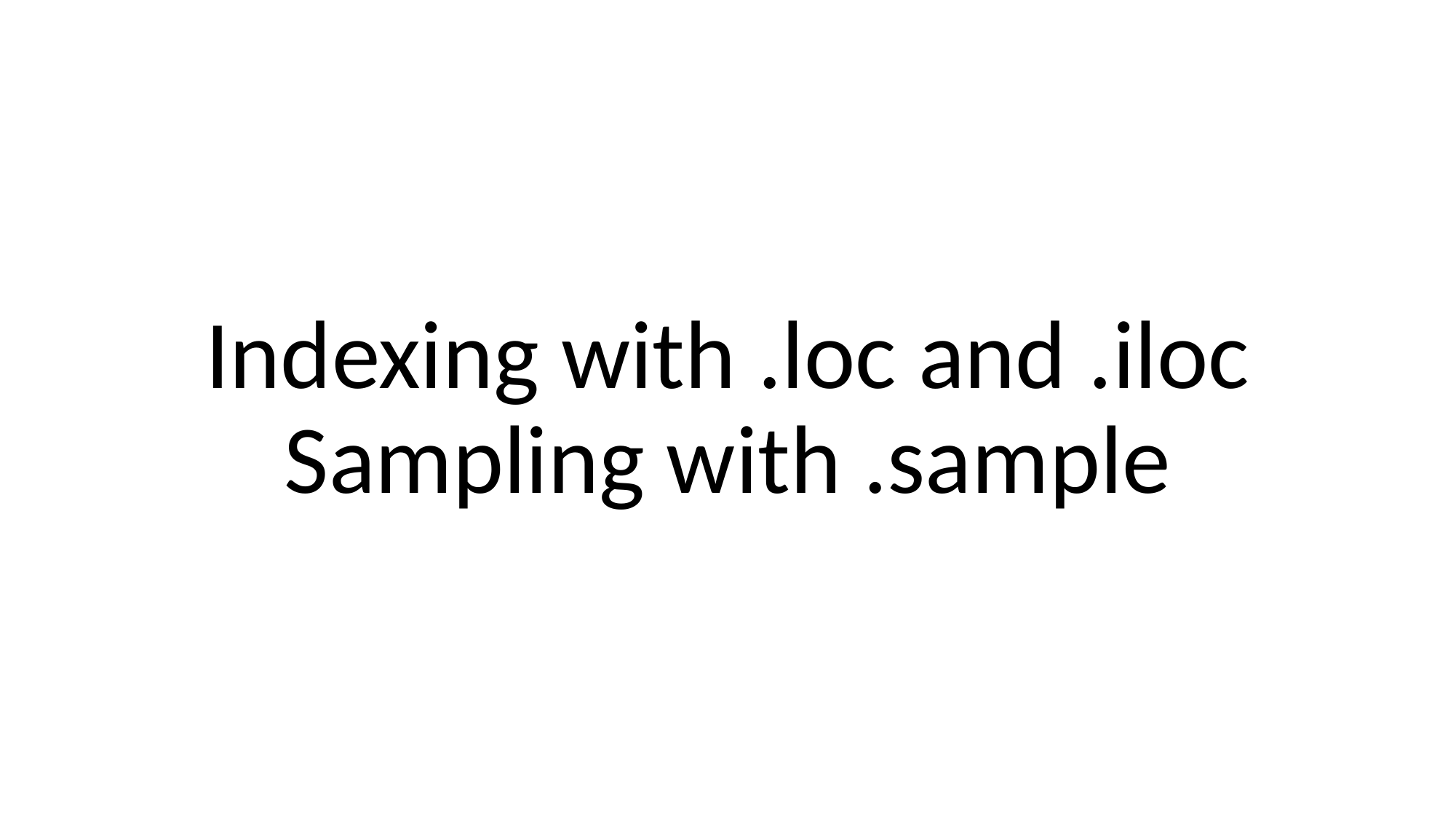

# Indexing with .loc and .iloc
Sampling with .sample